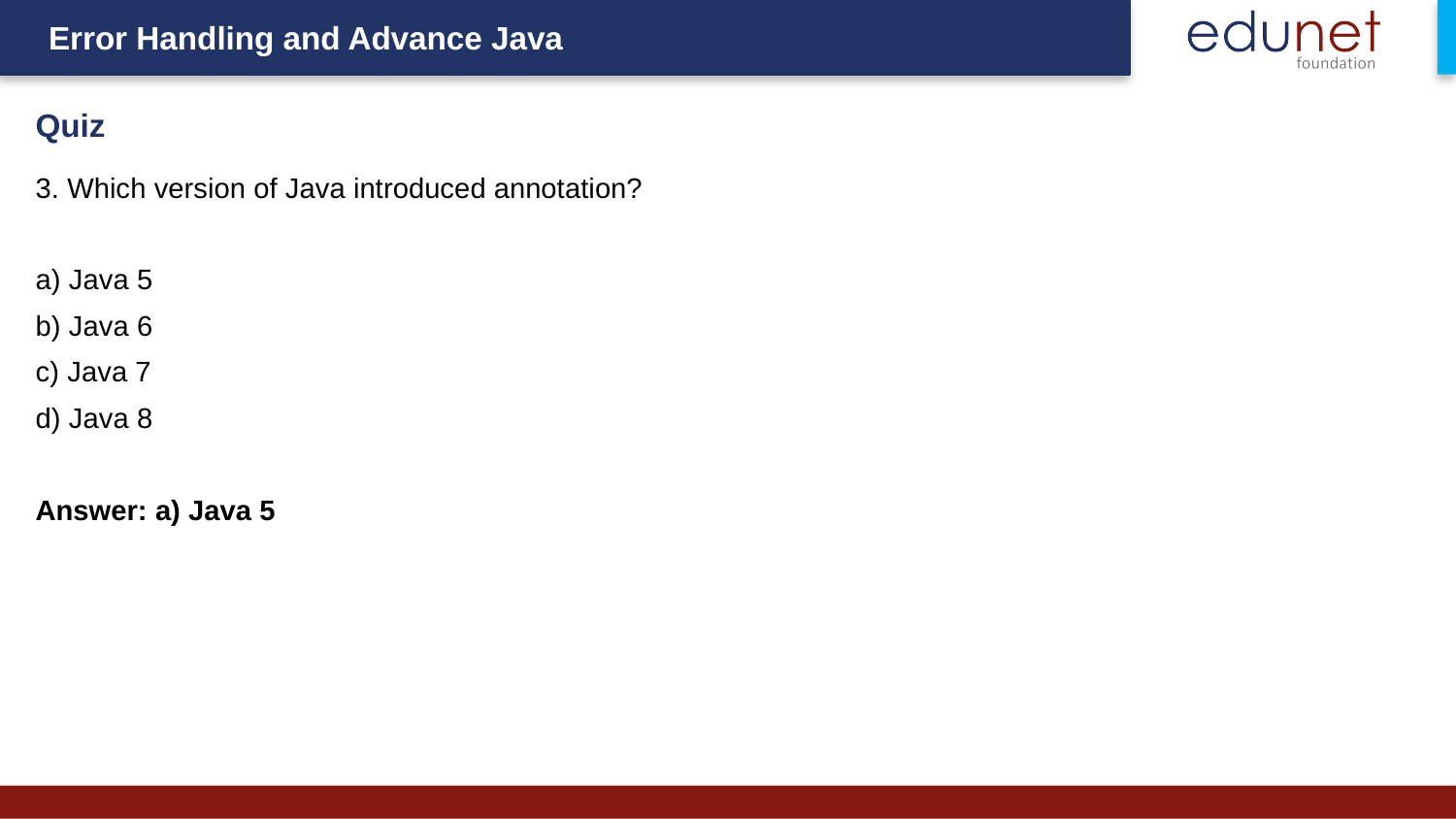

Quiz
3. Which version of Java introduced annotation?

a) Java 5
b) Java 6
c) Java 7
d) Java 8

Answer: a) Java 5